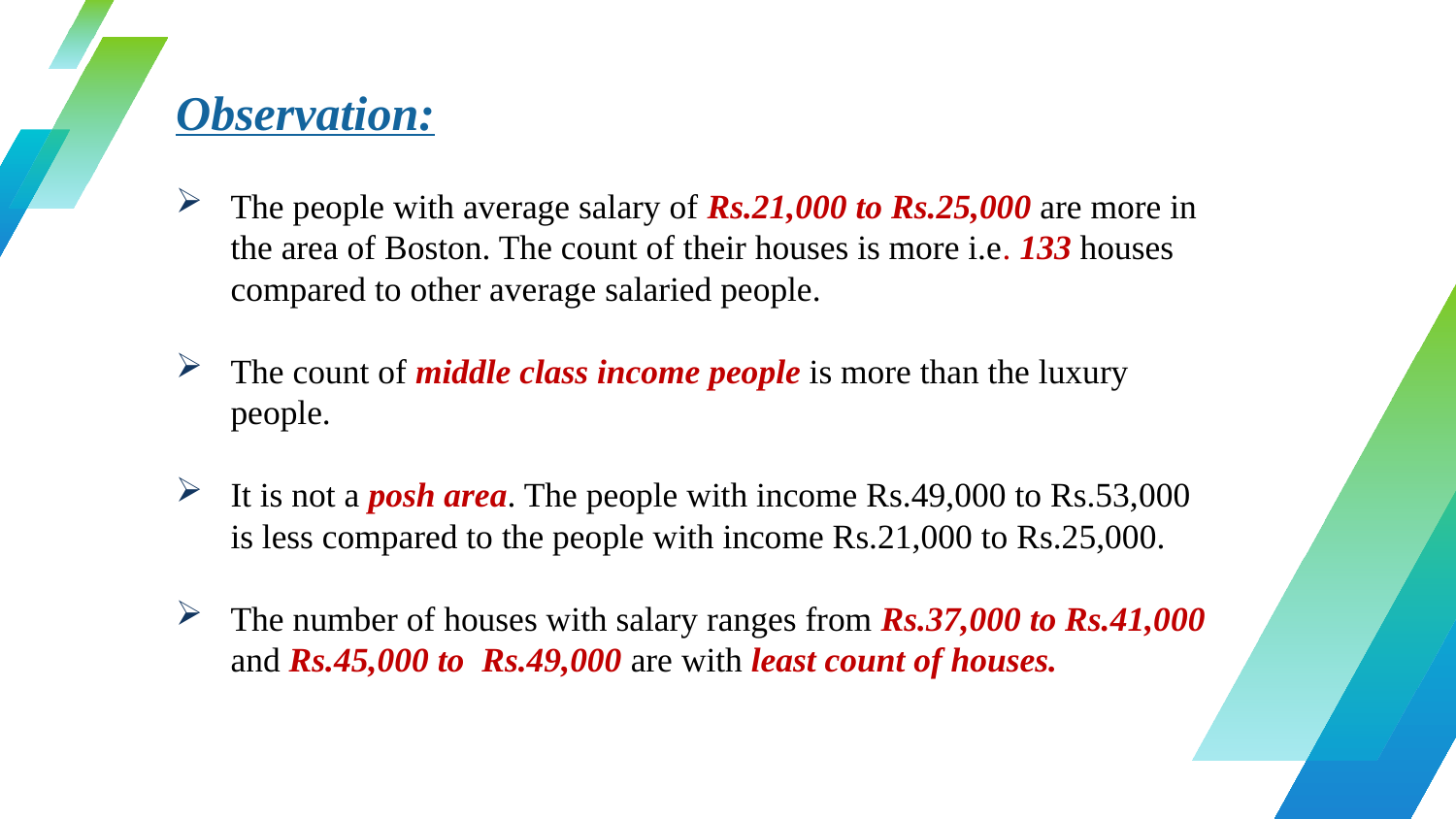

Observation:
The people with average salary of Rs.21,000 to Rs.25,000 are more in the area of Boston. The count of their houses is more i.e. 133 houses compared to other average salaried people.

The count of middle class income people is more than the luxury people.

It is not a posh area. The people with income Rs.49,000 to Rs.53,000 is less compared to the people with income Rs.21,000 to Rs.25,000.

The number of houses with salary ranges from Rs.37,000 to Rs.41,000 and Rs.45,000 to  Rs.49,000 are with least count of houses.